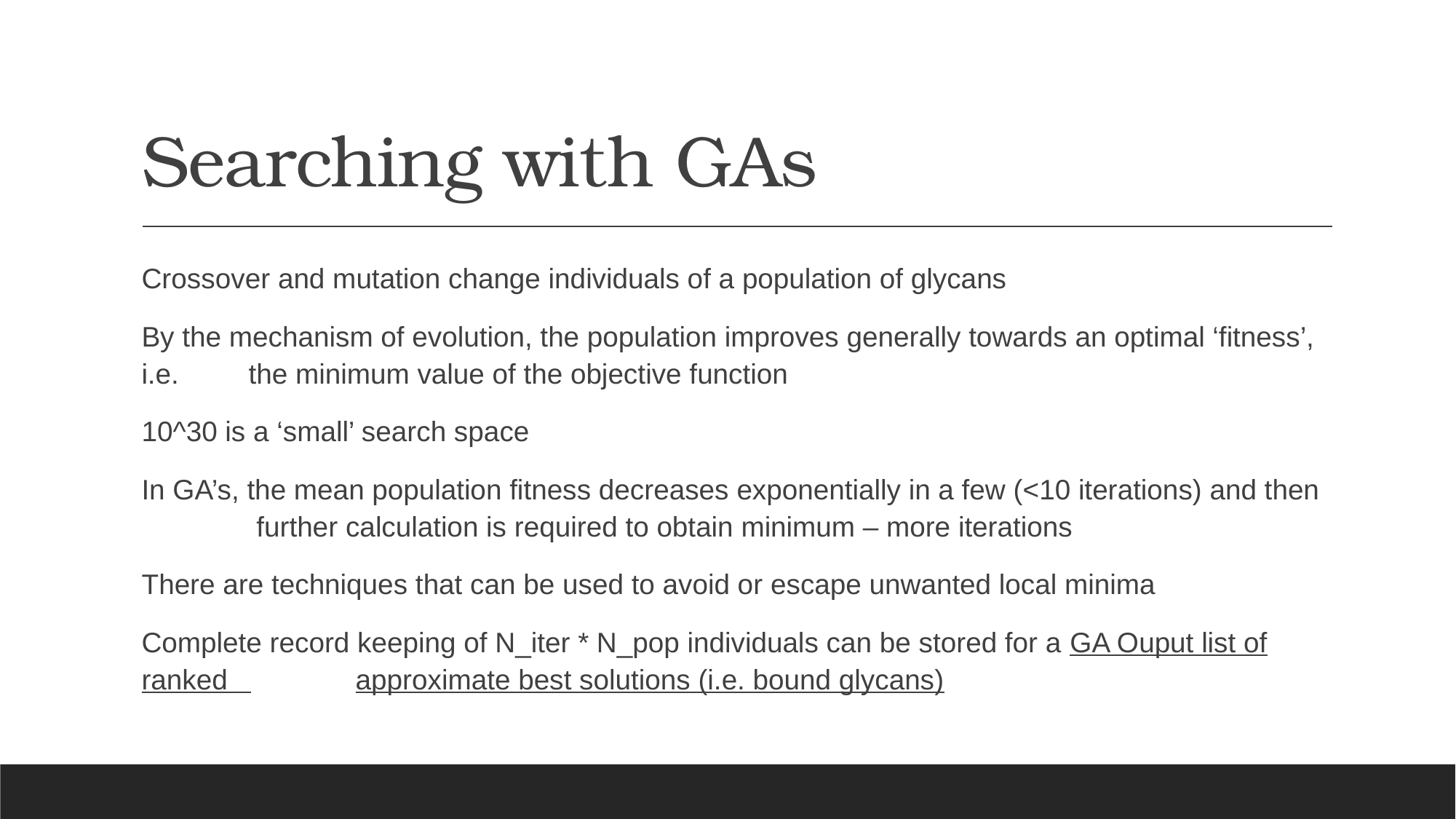

# Searching with GAs
Crossover and mutation change individuals of a population of glycans
By the mechanism of evolution, the population improves generally towards an optimal ‘fitness’, i.e.    	the minimum value of the objective function
10^30 is a ‘small’ search space
In GA’s, the mean population fitness decreases exponentially in a few (<10 iterations) and then   		 further calculation is required to obtain minimum – more iterations
There are techniques that can be used to avoid or escape unwanted local minima
Complete record keeping of N_iter * N_pop individuals can be stored for a GA Ouput list of ranked   	approximate best solutions (i.e. bound glycans)